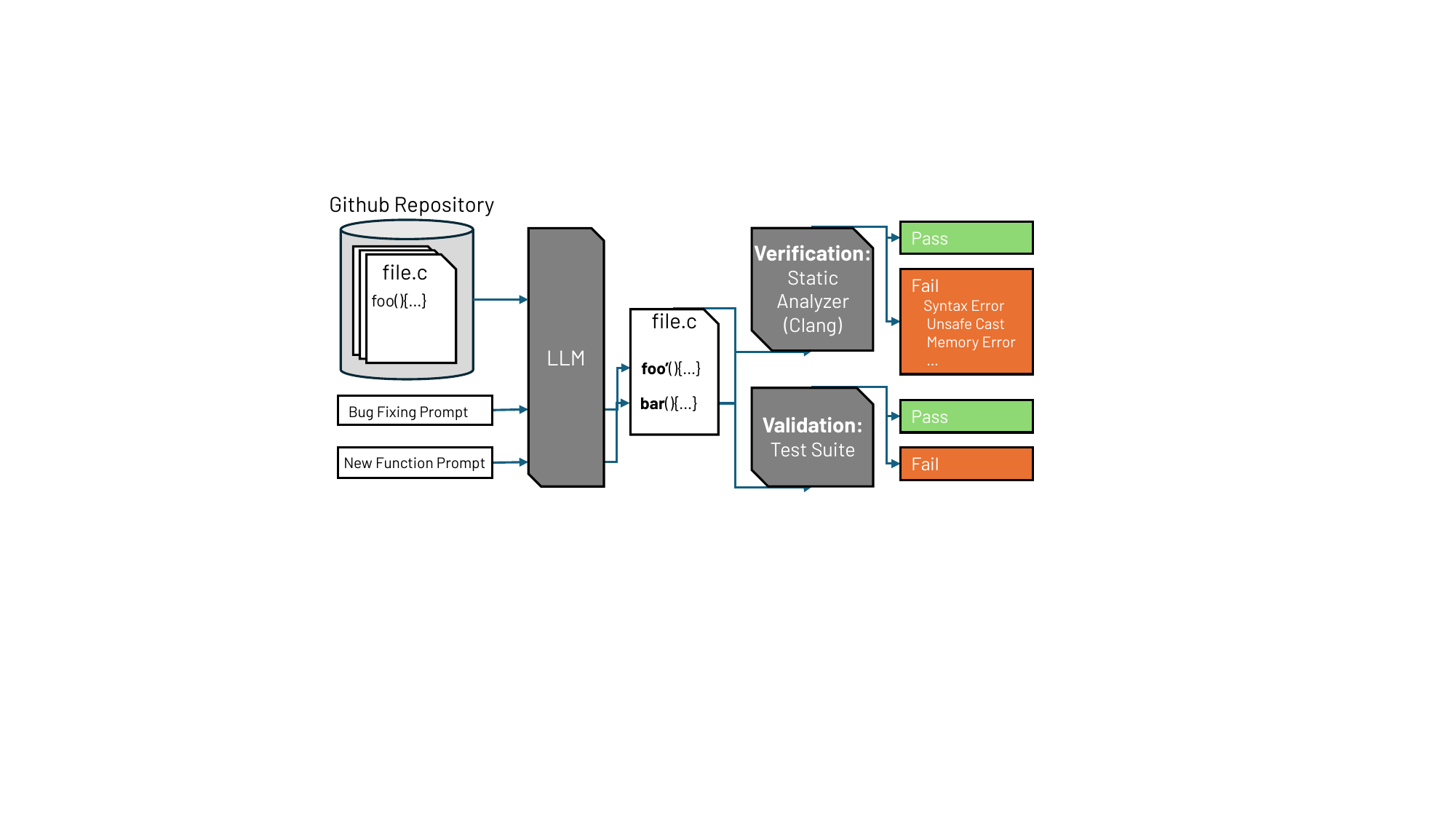

Github Repository

Pass
LLM

Verification:
Static Analyzer (Clang)

file.c

Fail
    Syntax Error
     Unsafe Cast
     Memory Error
     …
foo(){…}
file.c

foo’(){…}
bar(){…}

Bug Fixing Prompt
Pass
Validation: Test Suite

Fail
New Function Prompt